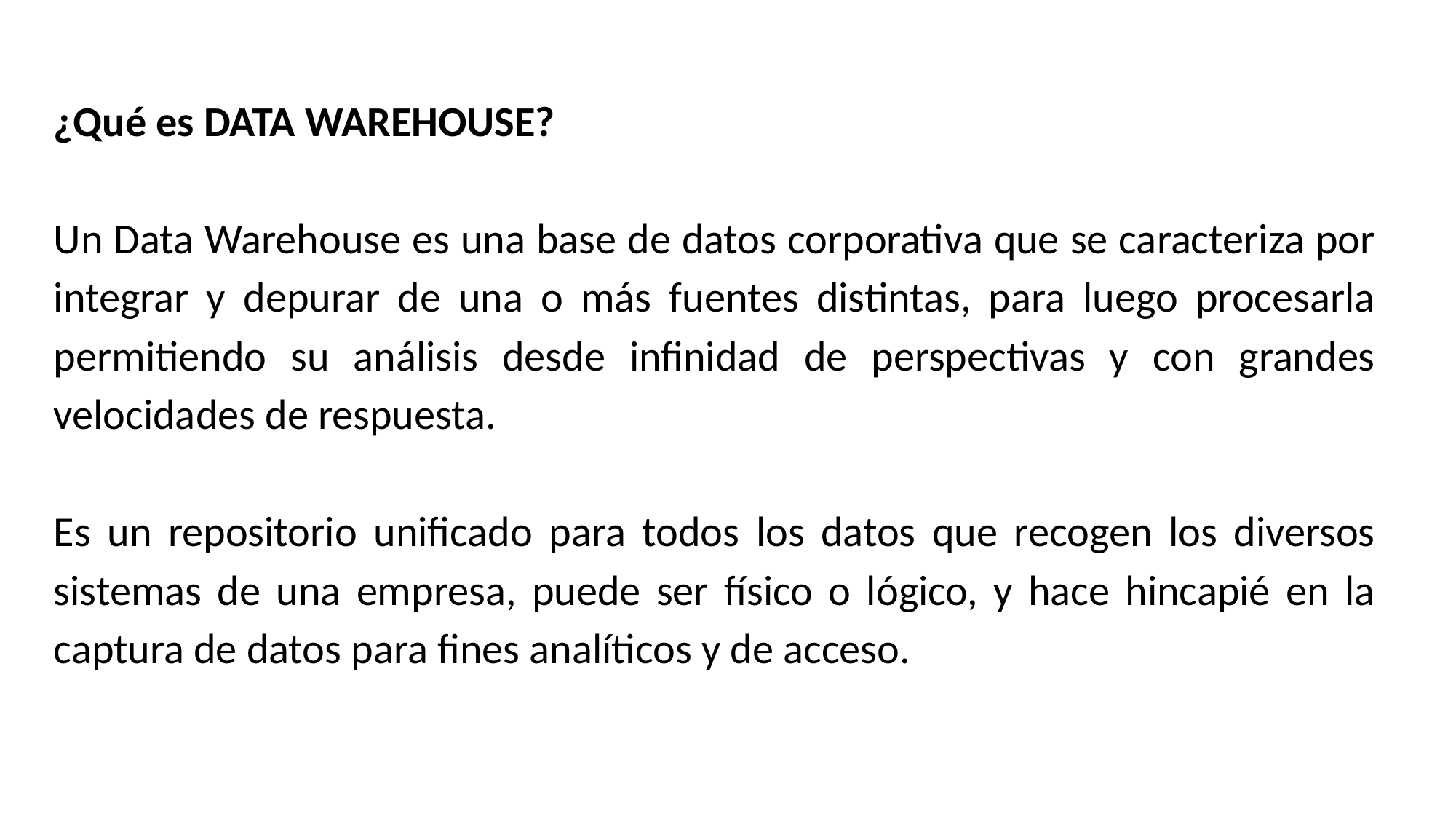

¿Qué es DATA WAREHOUSE?

Un Data Warehouse es una base de datos corporativa que se caracteriza por integrar y depurar de una o más fuentes distintas, para luego procesarla permitiendo su análisis desde infinidad de perspectivas y con grandes velocidades de respuesta.

Es un repositorio unificado para todos los datos que recogen los diversos sistemas de una empresa, puede ser físico o lógico, y hace hincapié en la captura de datos para fines analíticos y de acceso.